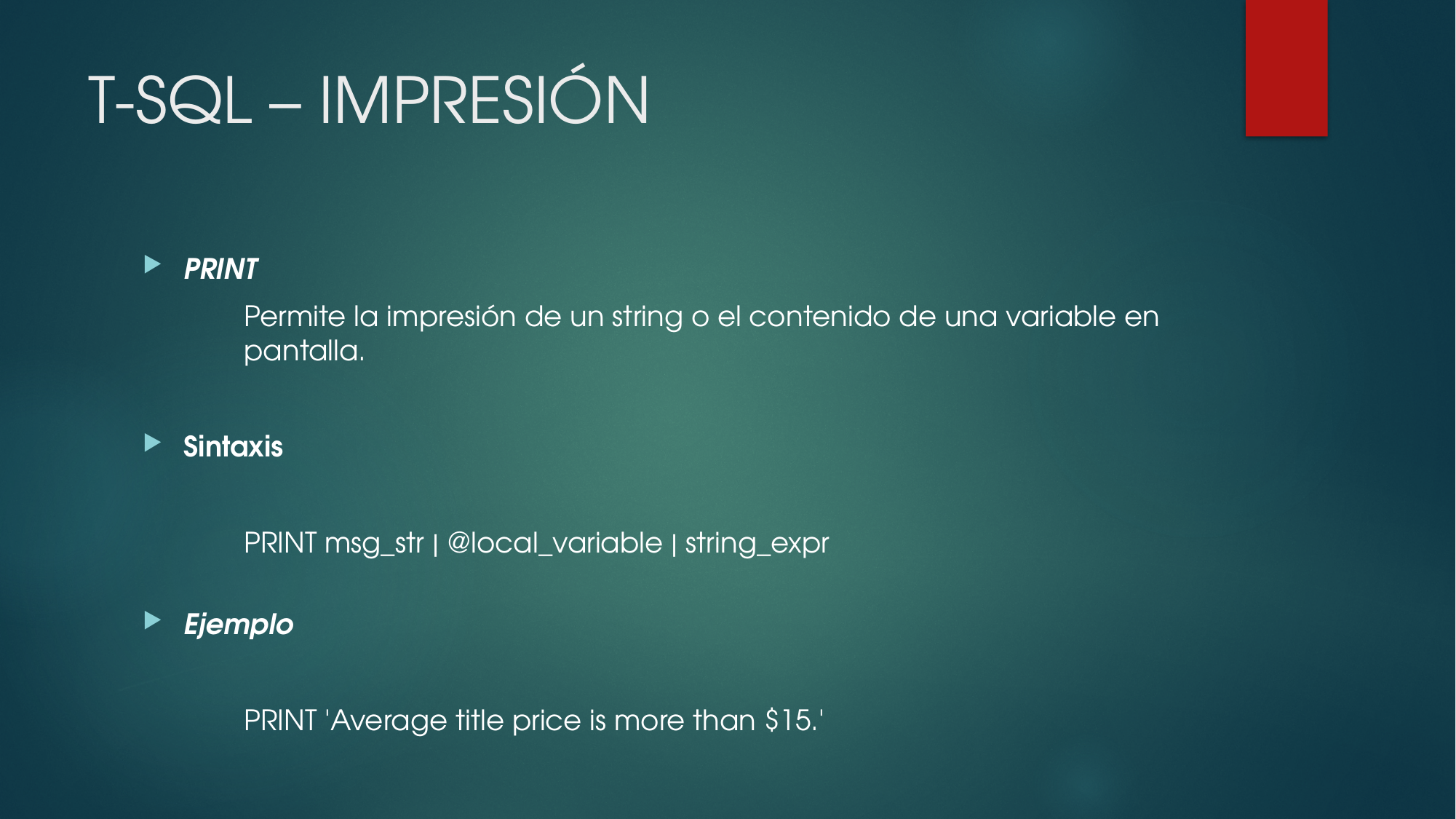

# T-SQL – IMPRESIÓN
PRINT
	Permite la impresión de un string o el contenido de una variable en 	pantalla.

Sintaxis

	PRINT msg_str | @local_variable | string_expr
Ejemplo

	PRINT 'Average title price is more than $15.'